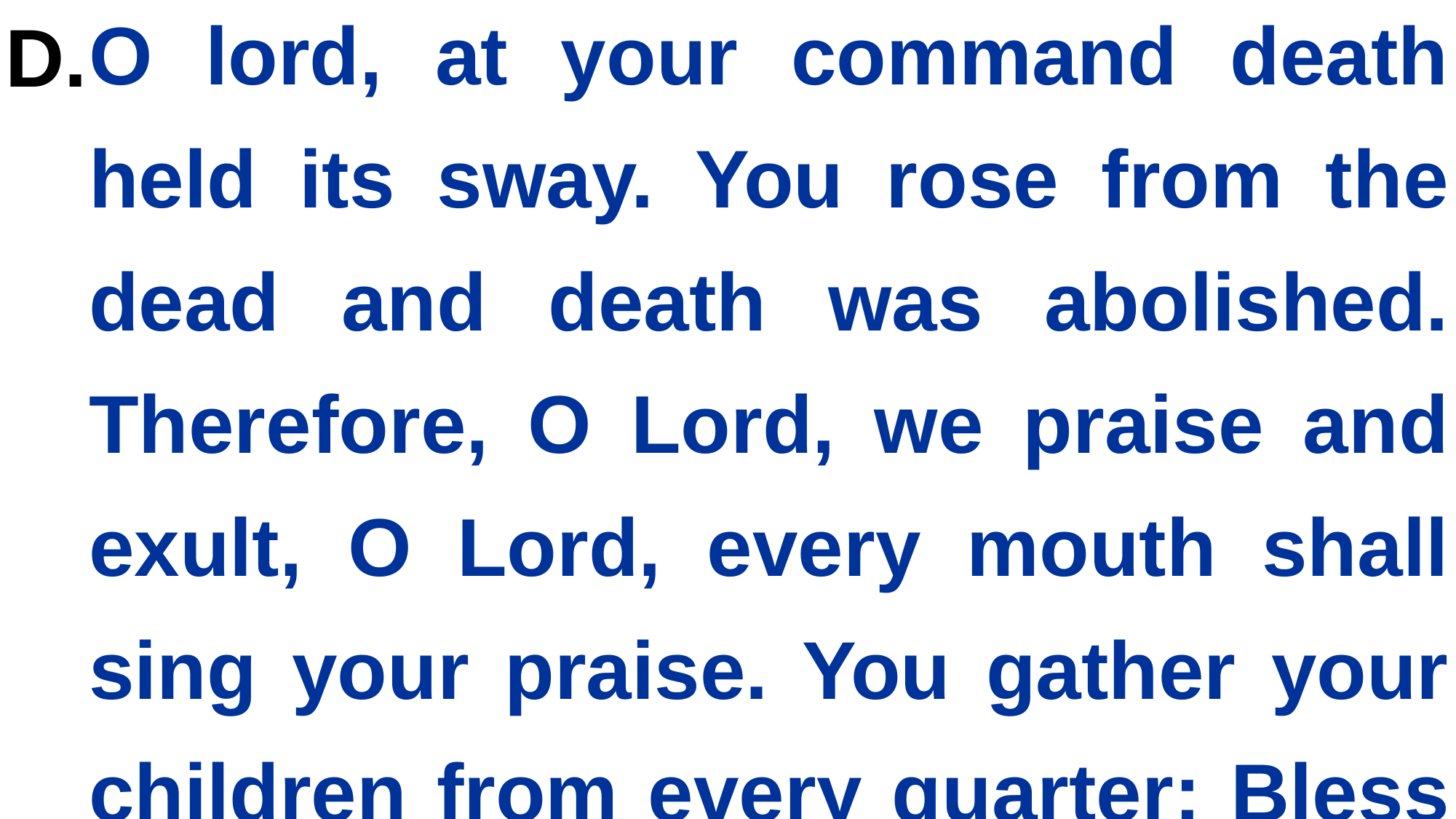

D.
O lord, at your command death held its sway. You rose from the dead and death was abolished. Therefore, O Lord, we praise and exult, O Lord, every mouth shall sing your praise. You gather your children from every quarter; Bless and help us, we pray you, O Lord.